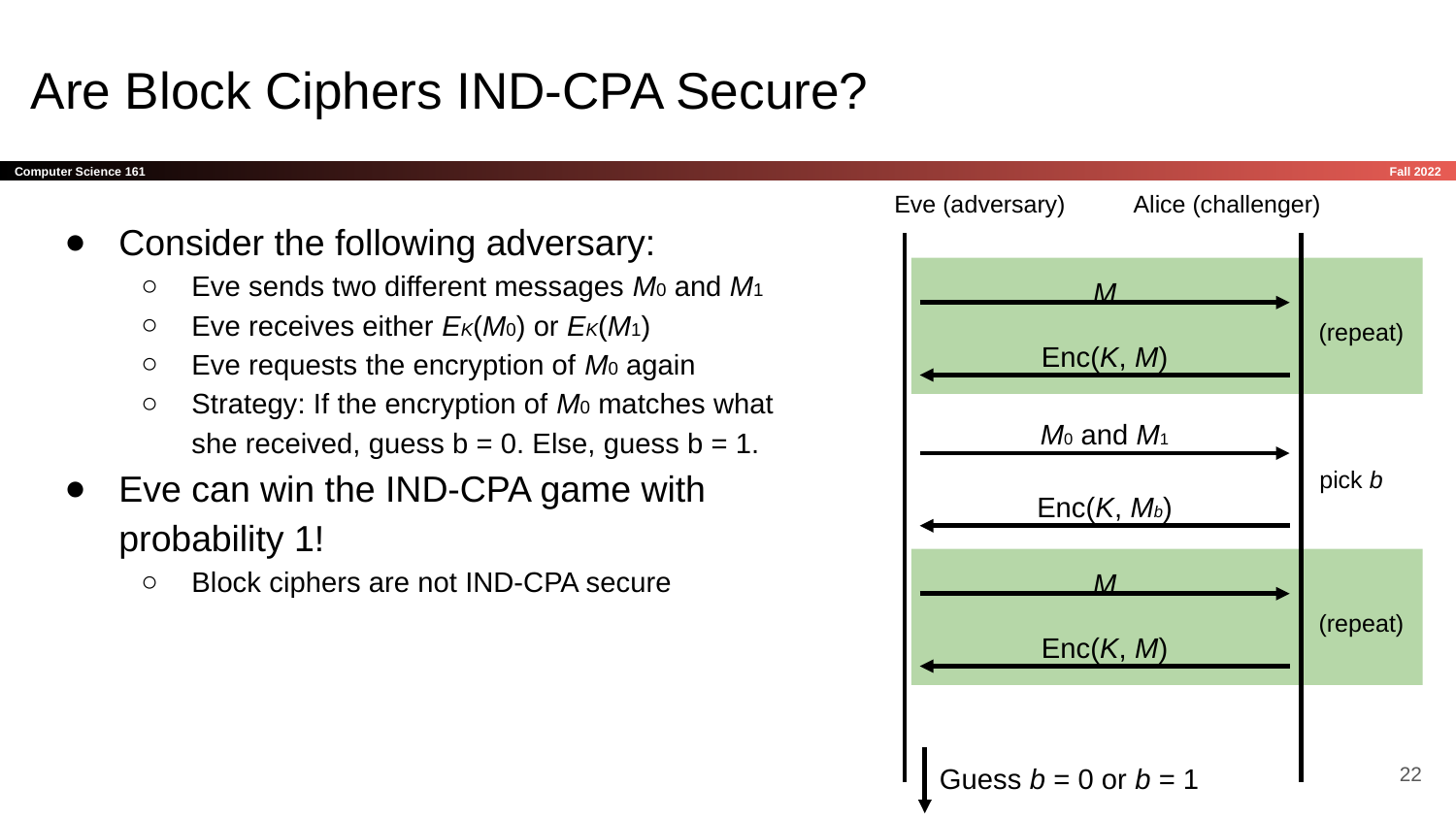

# Are Block Ciphers IND-CPA Secure?
Eve (adversary)
Alice (challenger)
Consider the following adversary:
Eve sends two different messages M0 and M1
Eve receives either EK(M0) or EK(M1)
Eve requests the encryption of M0 again
Strategy: If the encryption of M0 matches what she received, guess b = 0. Else, guess b = 1.
Eve can win the IND-CPA game with probability 1!
Block ciphers are not IND-CPA secure
M

(repeat)
Enc(K, M)
M0 and M1
pick b
Enc(K, Mb)
M

(repeat)
Enc(K, M)
Guess b = 0 or b = 1
22